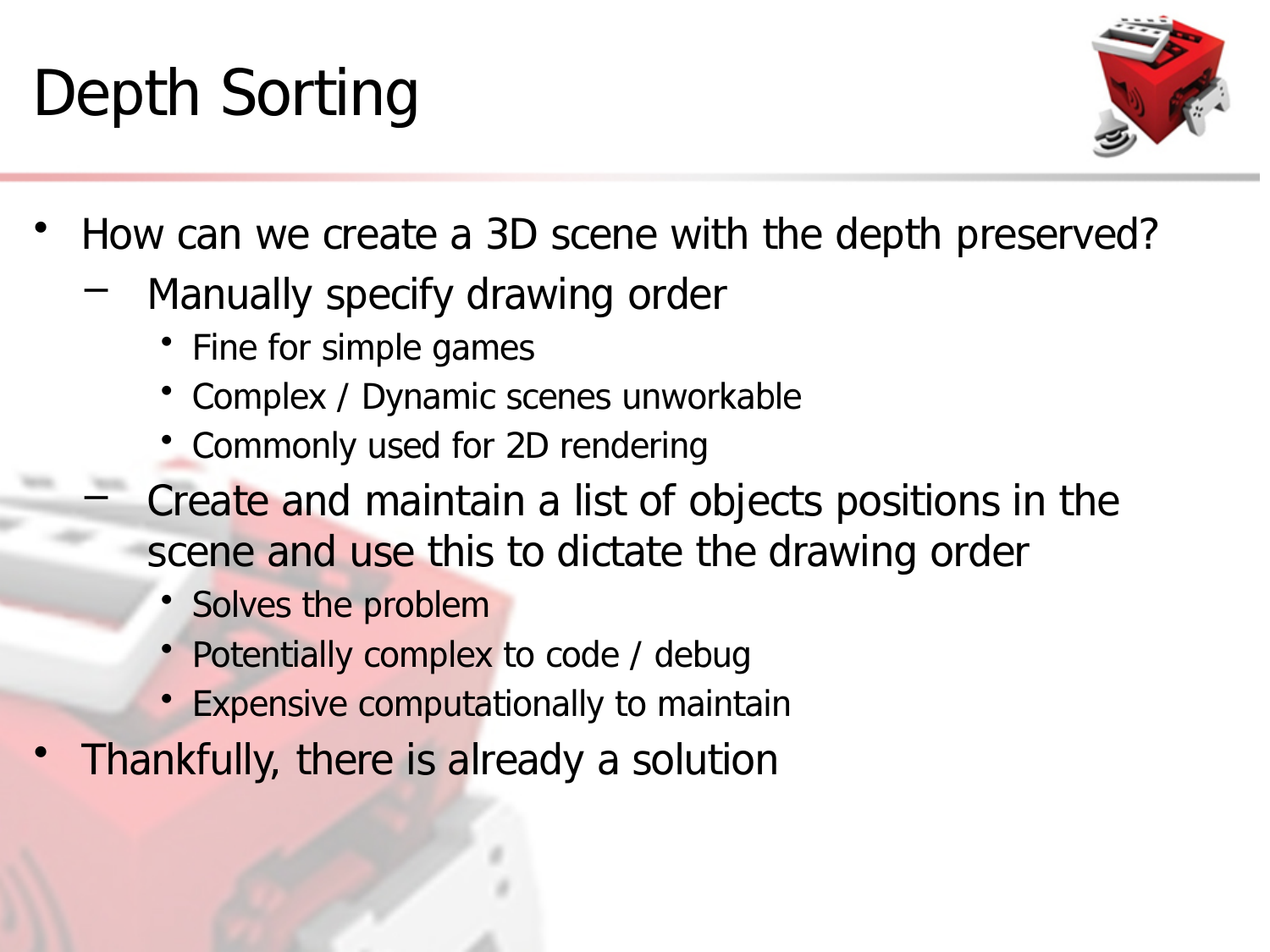

# Depth Sorting
How can we create a 3D scene with the depth preserved?
Manually specify drawing order
Fine for simple games
Complex / Dynamic scenes unworkable
Commonly used for 2D rendering
Create and maintain a list of objects positions in the scene and use this to dictate the drawing order
Solves the problem
Potentially complex to code / debug
Expensive computationally to maintain
Thankfully, there is already a solution